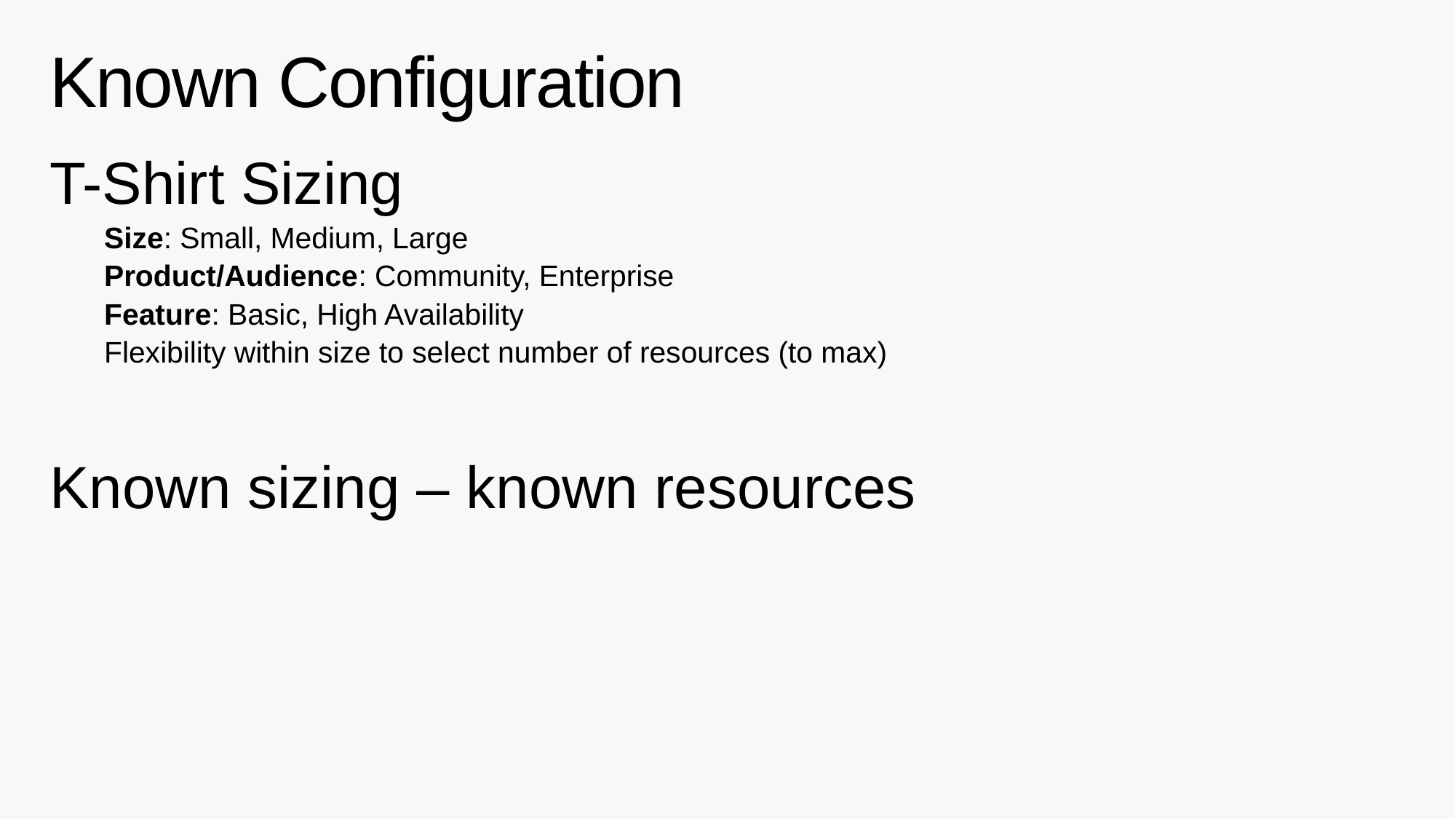

# Known Configuration
T-Shirt Sizing
Size: Small, Medium, Large
Product/Audience: Community, Enterprise
Feature: Basic, High Availability
Flexibility within size to select number of resources (to max)

Known sizing – known resources